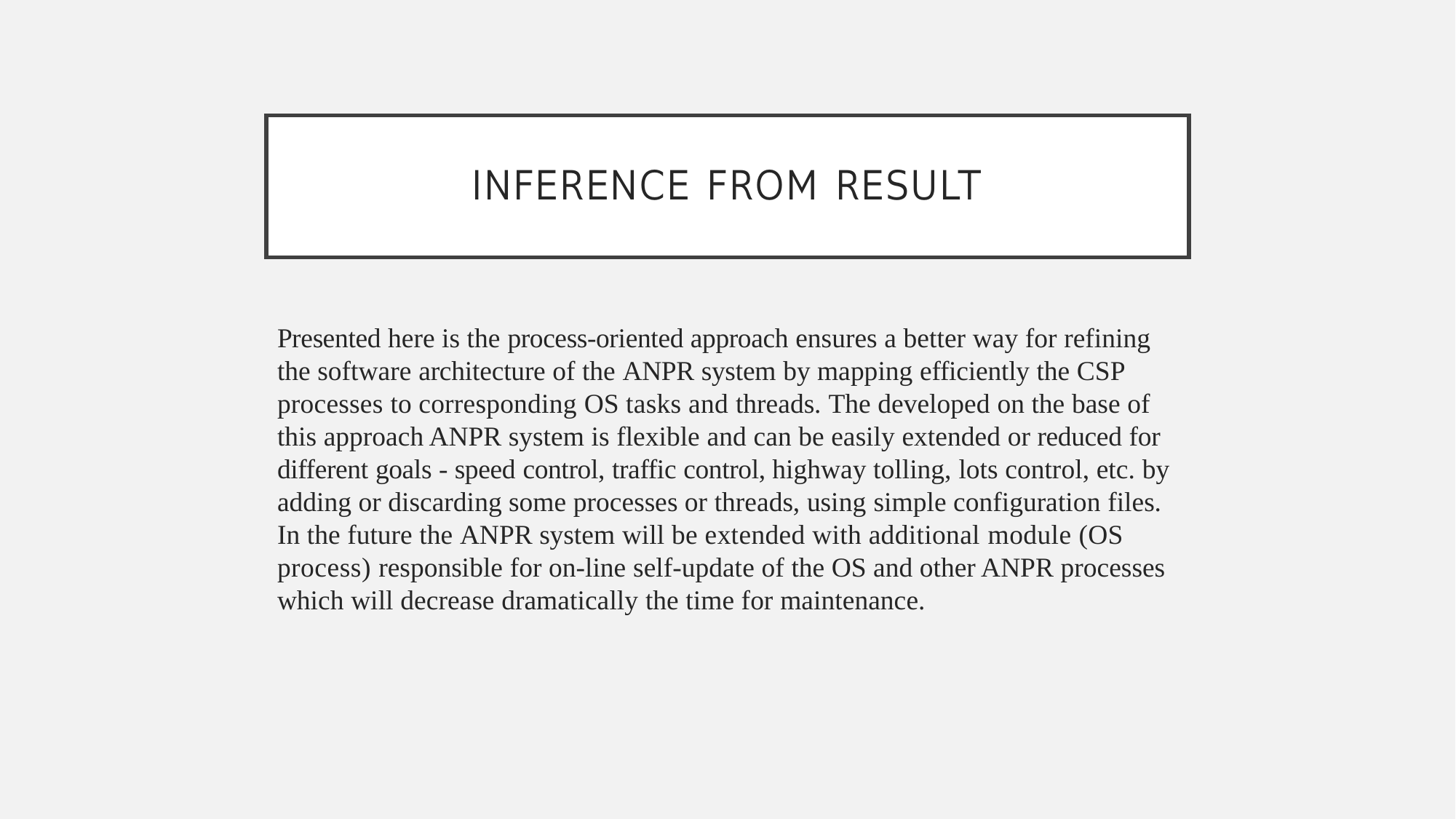

# Inference from result
Presented here is the process-oriented approach ensures a better way for refining the software architecture of the ANPR system by mapping efficiently the CSP processes to corresponding OS tasks and threads. The developed on the base of this approach ANPR system is flexible and can be easily extended or reduced for different goals - speed control, traffic control, highway tolling, lots control, etc. by adding or discarding some processes or threads, using simple configuration files. In the future the ANPR system will be extended with additional module (OS process) responsible for on-line self-update of the OS and other ANPR processes which will decrease dramatically the time for maintenance.